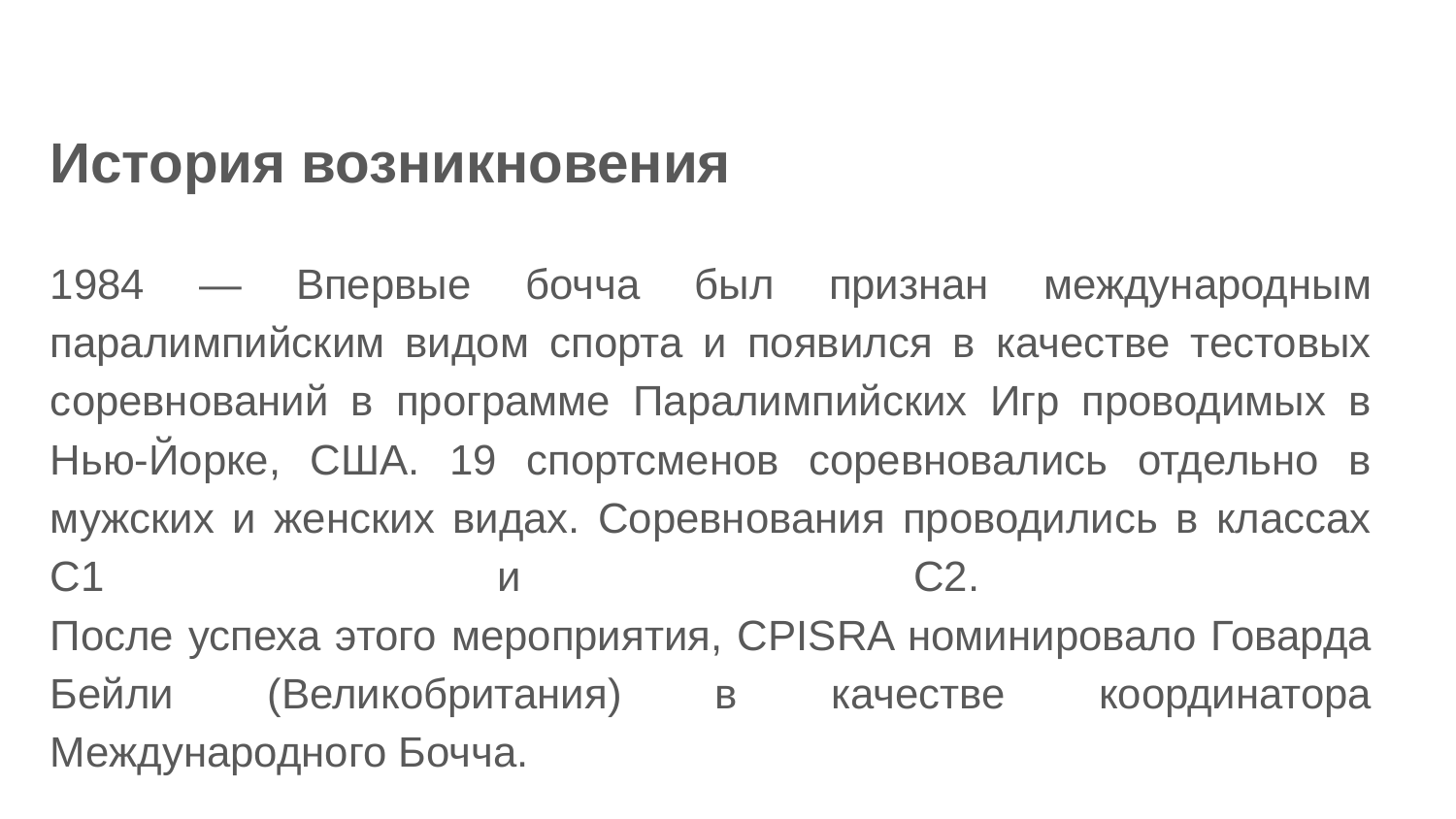

# История возникновения
1984 — Впервые бочча был признан международным паралимпийским видом спорта и появился в качестве тестовых соревнований в программе Паралимпийских Игр проводимых в Нью-Йорке, США. 19 спортсменов соревновались отдельно в мужских и женских видах. Соревнования проводились в классах С1 и С2.
После успеха этого мероприятия, CPISRA номинировало Говарда Бейли (Великобритания) в качестве координатора Международного Бочча.